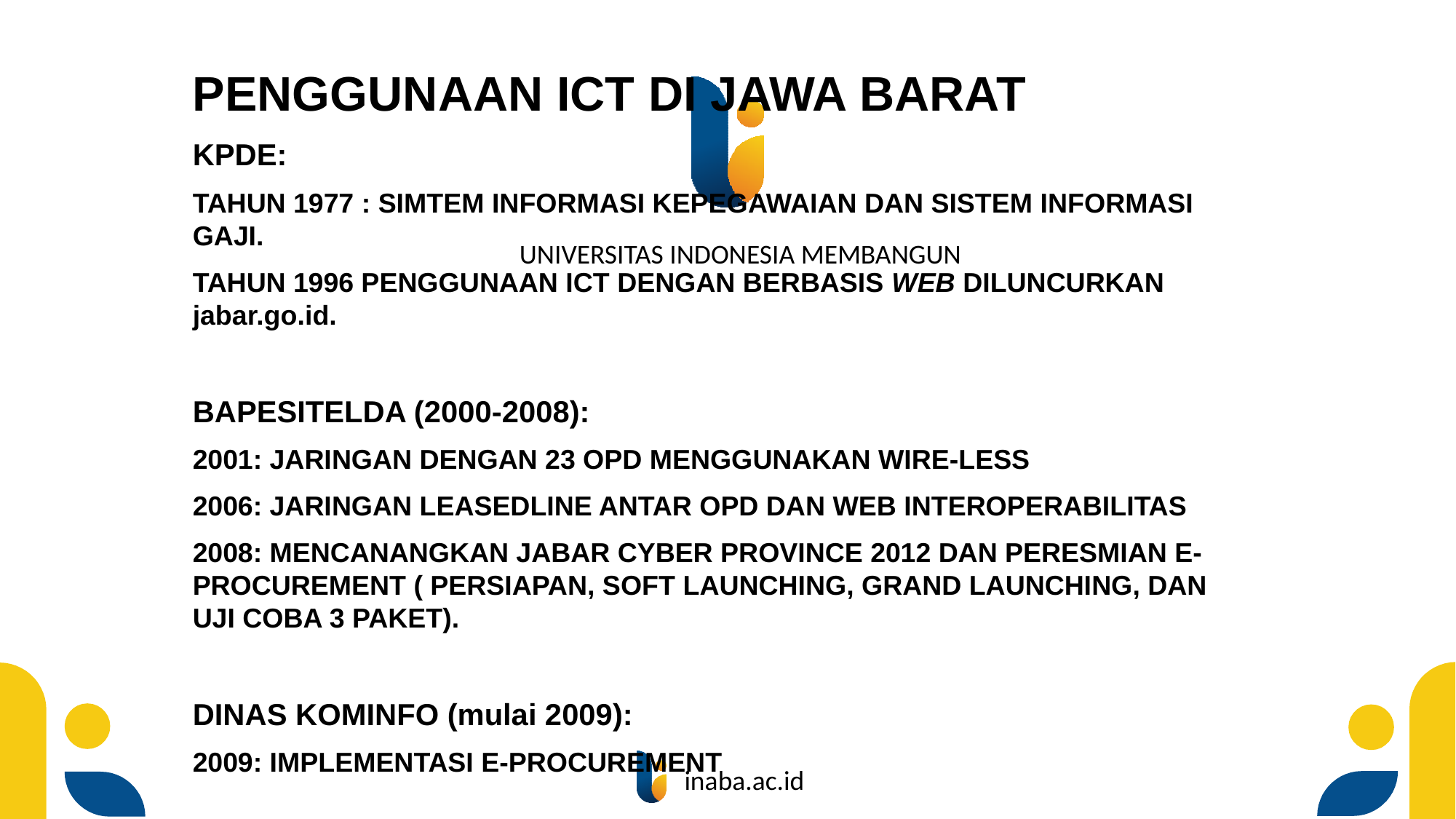

PENGGUNAAN ICT DI JAWA BARAT
KPDE:
TAHUN 1977 : SIMTEM INFORMASI KEPEGAWAIAN DAN SISTEM INFORMASI GAJI.
TAHUN 1996 PENGGUNAAN ICT DENGAN BERBASIS WEB DILUNCURKAN jabar.go.id.

BAPESITELDA (2000-2008):
2001: JARINGAN DENGAN 23 OPD MENGGUNAKAN WIRE-LESS
2006: JARINGAN LEASEDLINE ANTAR OPD DAN WEB INTEROPERABILITAS
2008: MENCANANGKAN JABAR CYBER PROVINCE 2012 DAN PERESMIAN E-PROCUREMENT ( PERSIAPAN, SOFT LAUNCHING, GRAND LAUNCHING, DAN UJI COBA 3 PAKET).

DINAS KOMINFO (mulai 2009):
2009: IMPLEMENTASI E-PROCUREMENT